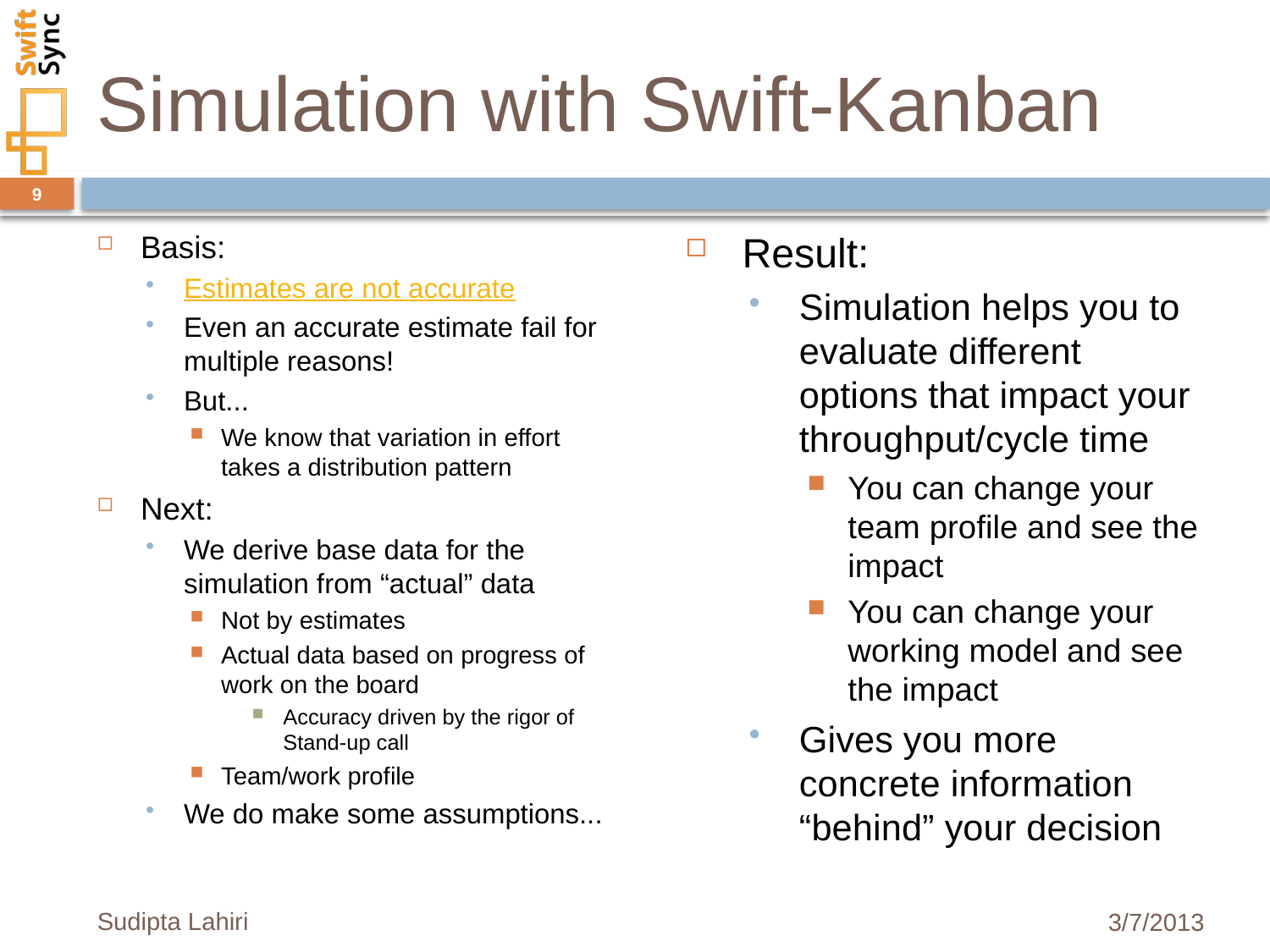

# Simulation with Swift-Kanban
9
Basis:
Estimates are not accurate
Even an accurate estimate fail for multiple reasons!
But...
We know that variation in effort takes a distribution pattern
Next:
We derive base data for the simulation from “actual” data
Not by estimates
Actual data based on progress of work on the board
Accuracy driven by the rigor of Stand-up call
Team/work profile
We do make some assumptions...
Result:
Simulation helps you to evaluate different options that impact your throughput/cycle time
You can change your team profile and see the impact
You can change your working model and see the impact
Gives you more concrete information “behind” your decision
Sudipta Lahiri
3/7/2013